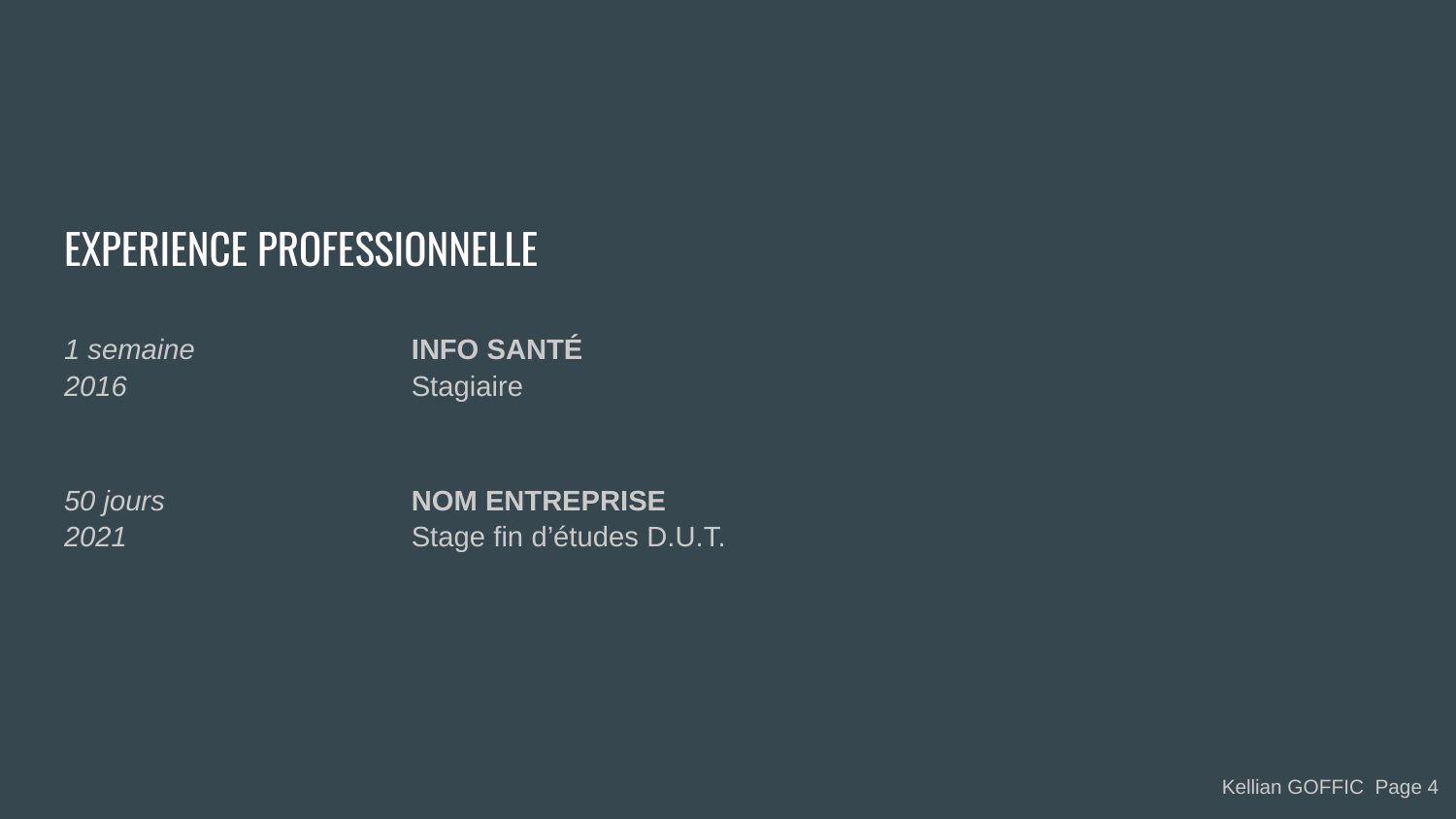

# EXPERIENCE PROFESSIONNELLE
1 semaine
2016
INFO SANTÉ
Stagiaire
50 jours
2021
NOM ENTREPRISE
Stage fin d’études D.U.T.
Kellian GOFFIC  Page 4